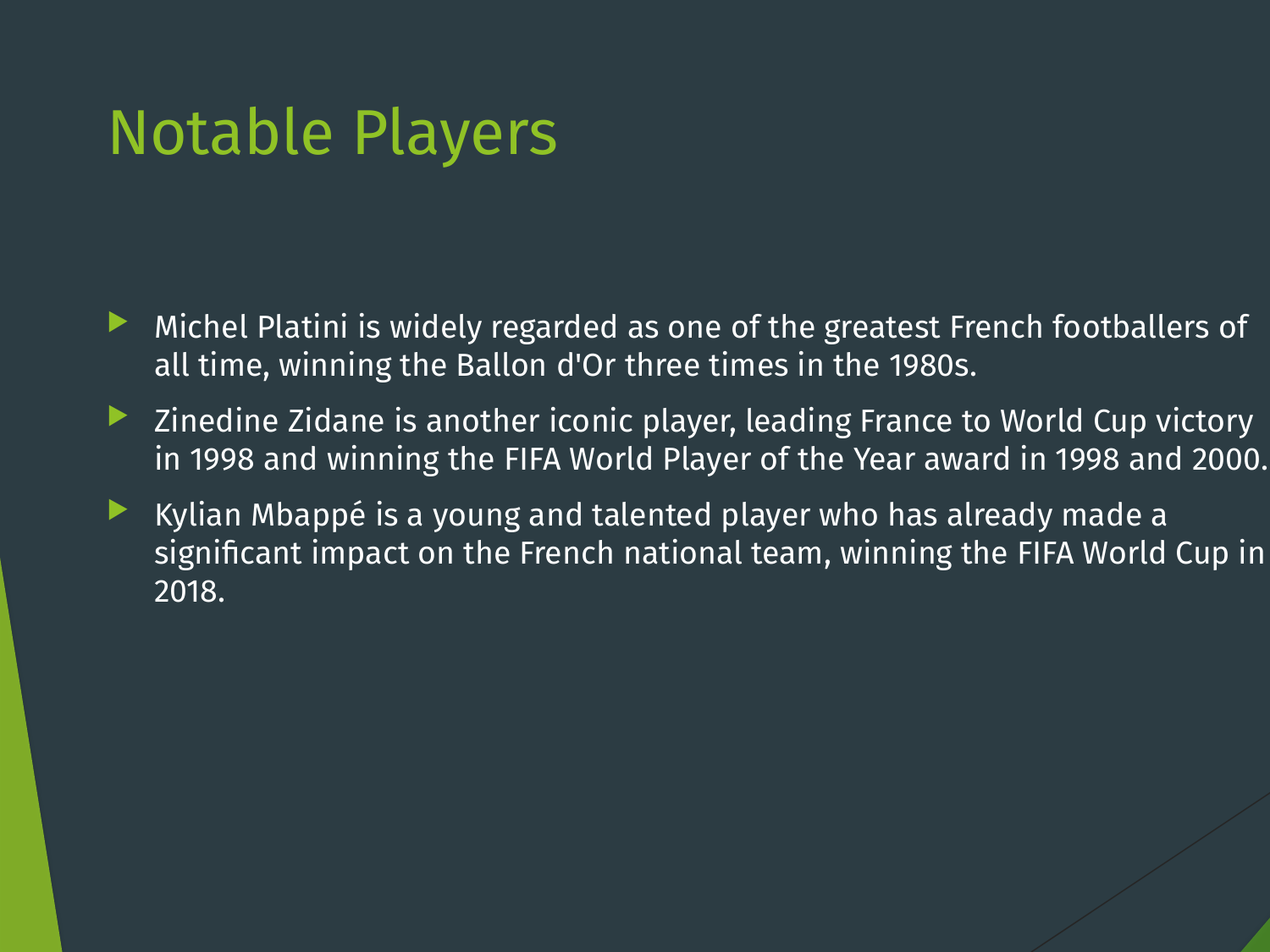

# Notable Players
Michel Platini is widely regarded as one of the greatest French footballers of all time, winning the Ballon d'Or three times in the 1980s.
Zinedine Zidane is another iconic player, leading France to World Cup victory in 1998 and winning the FIFA World Player of the Year award in 1998 and 2000.
Kylian Mbappé is a young and talented player who has already made a significant impact on the French national team, winning the FIFA World Cup in 2018.